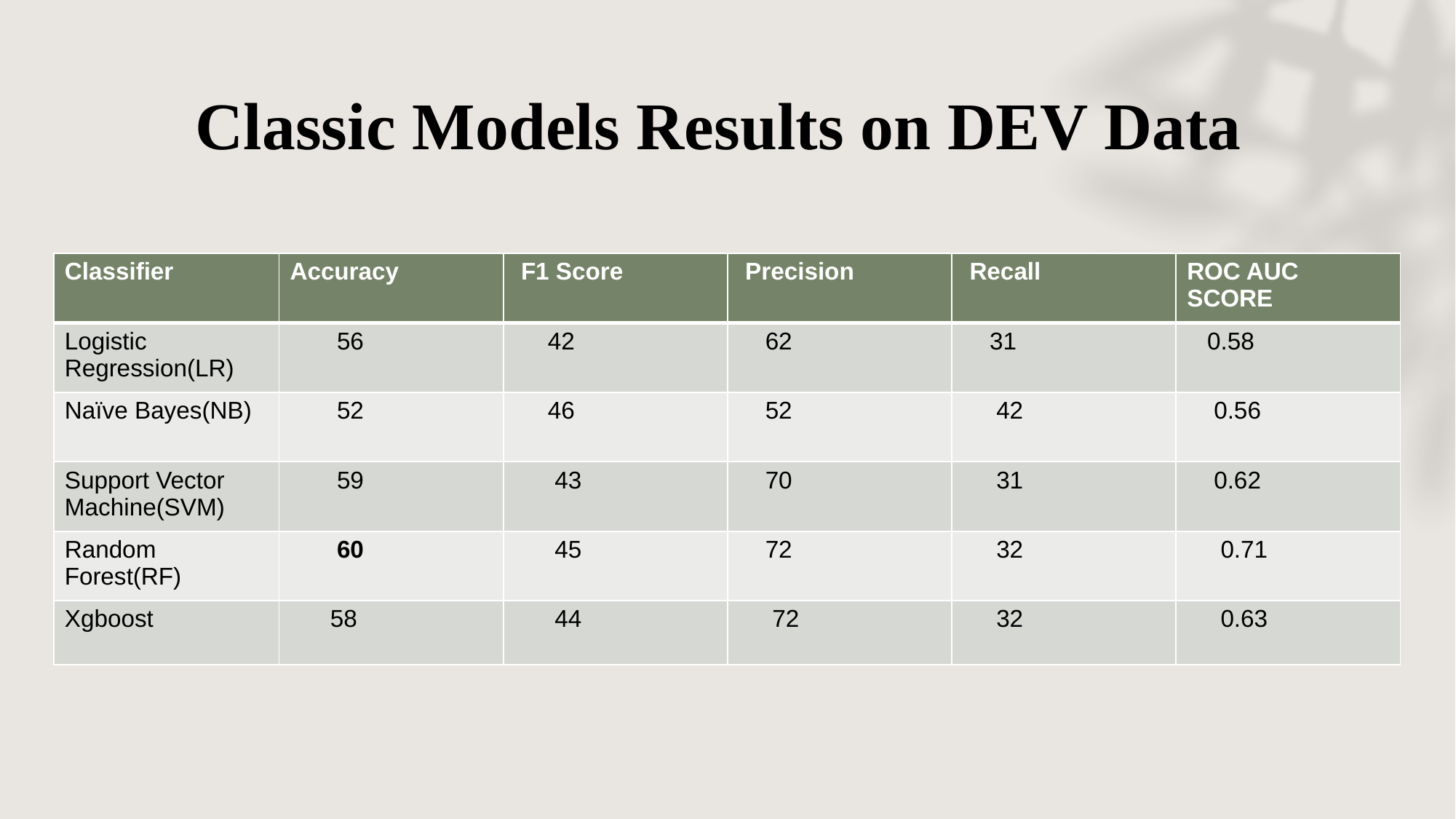

# Classic Models Results on DEV Data
| Classifier | Accuracy | F1 Score | Precision | Recall | ROC AUC SCORE |
| --- | --- | --- | --- | --- | --- |
| Logistic Regression(LR) | 56 | 42 | 62 | 31 | 0.58 |
| Naïve Bayes(NB) | 52 | 46 | 52 | 42 | 0.56 |
| Support Vector Machine(SVM) | 59 | 43 | 70 | 31 | 0.62 |
| Random Forest(RF) | 60 | 45 | 72 | 32 | 0.71 |
| Xgboost | 58 | 44 | 72 | 32 | 0.63 |